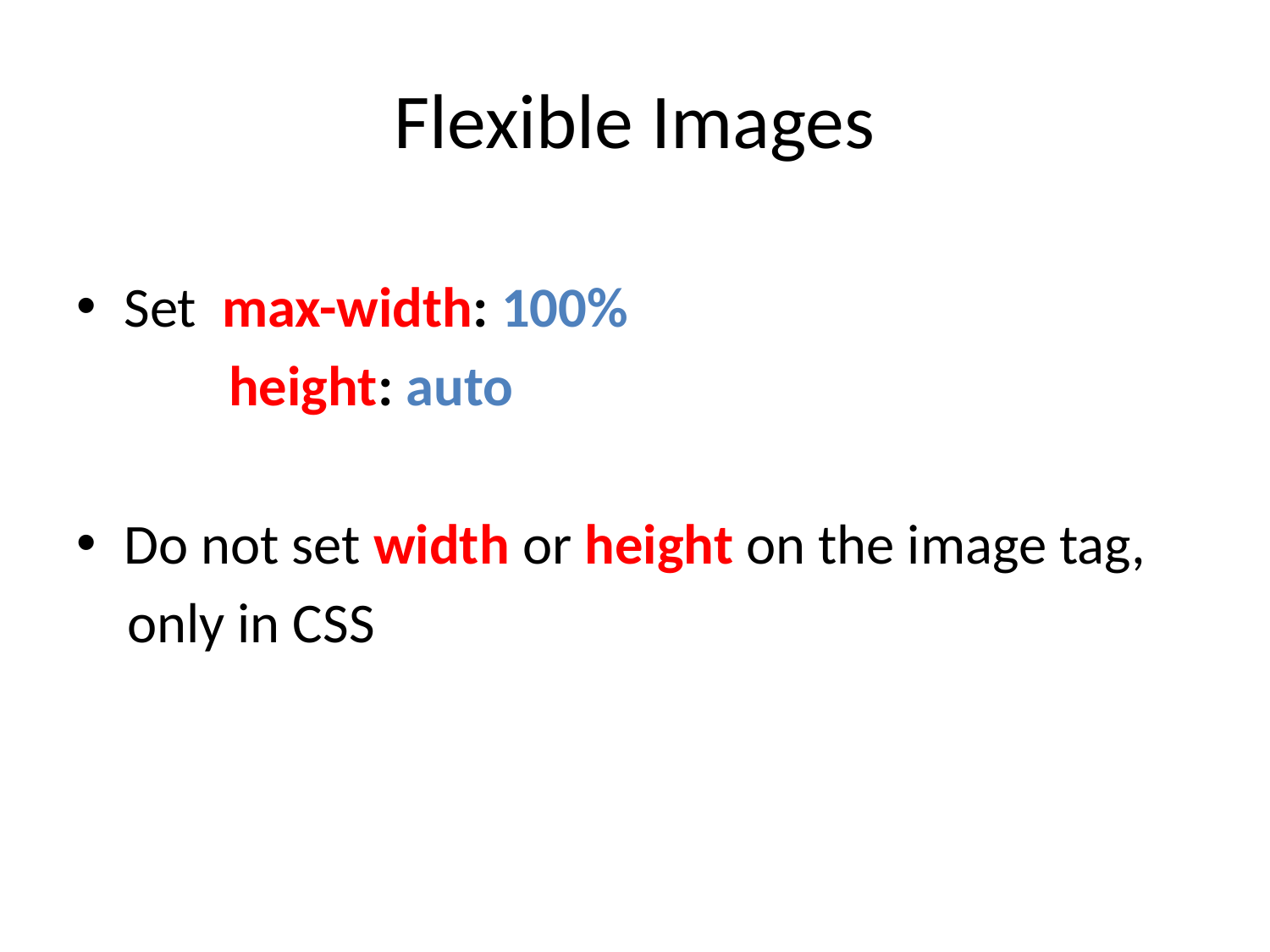

# Flexible Images
Set  max-width: 100%
            height: auto

Do not set width or height on the image tag,
    only in CSS